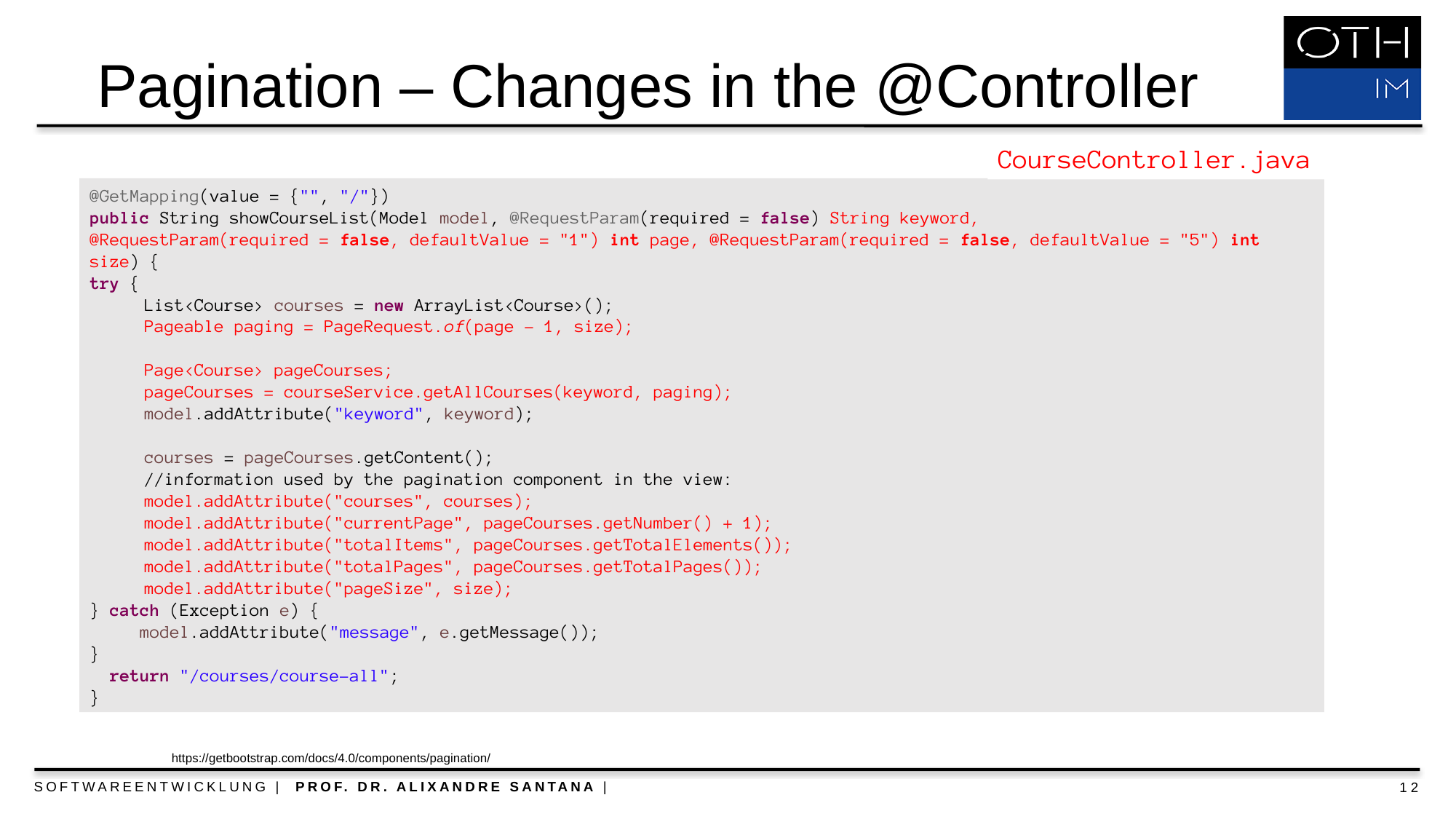

Pagination – Changes in the @Controller
CourseController.java

@GetMapping(value = {"", "/"})
public String showCourseList(Model model, @RequestParam(required = false) String keyword,
@RequestParam(required = false, defaultValue = "1") int page, @RequestParam(required = false, defaultValue = "5") int size) {
try {
List<Course> courses = new ArrayList<Course>();
Pageable paging = PageRequest.of(page - 1, size);
Page<Course> pageCourses;
pageCourses = courseService.getAllCourses(keyword, paging);
model.addAttribute("keyword", keyword);
courses = pageCourses.getContent();
//information used by the pagination component in the view:
model.addAttribute("courses", courses);
model.addAttribute("currentPage", pageCourses.getNumber() + 1);
model.addAttribute("totalItems", pageCourses.getTotalElements());
model.addAttribute("totalPages", pageCourses.getTotalPages());
model.addAttribute("pageSize", size);
} catch (Exception e) {
     model.addAttribute("message", e.getMessage());
}
  return "/courses/course-all";
}
https://getbootstrap.com/docs/4.0/components/pagination/